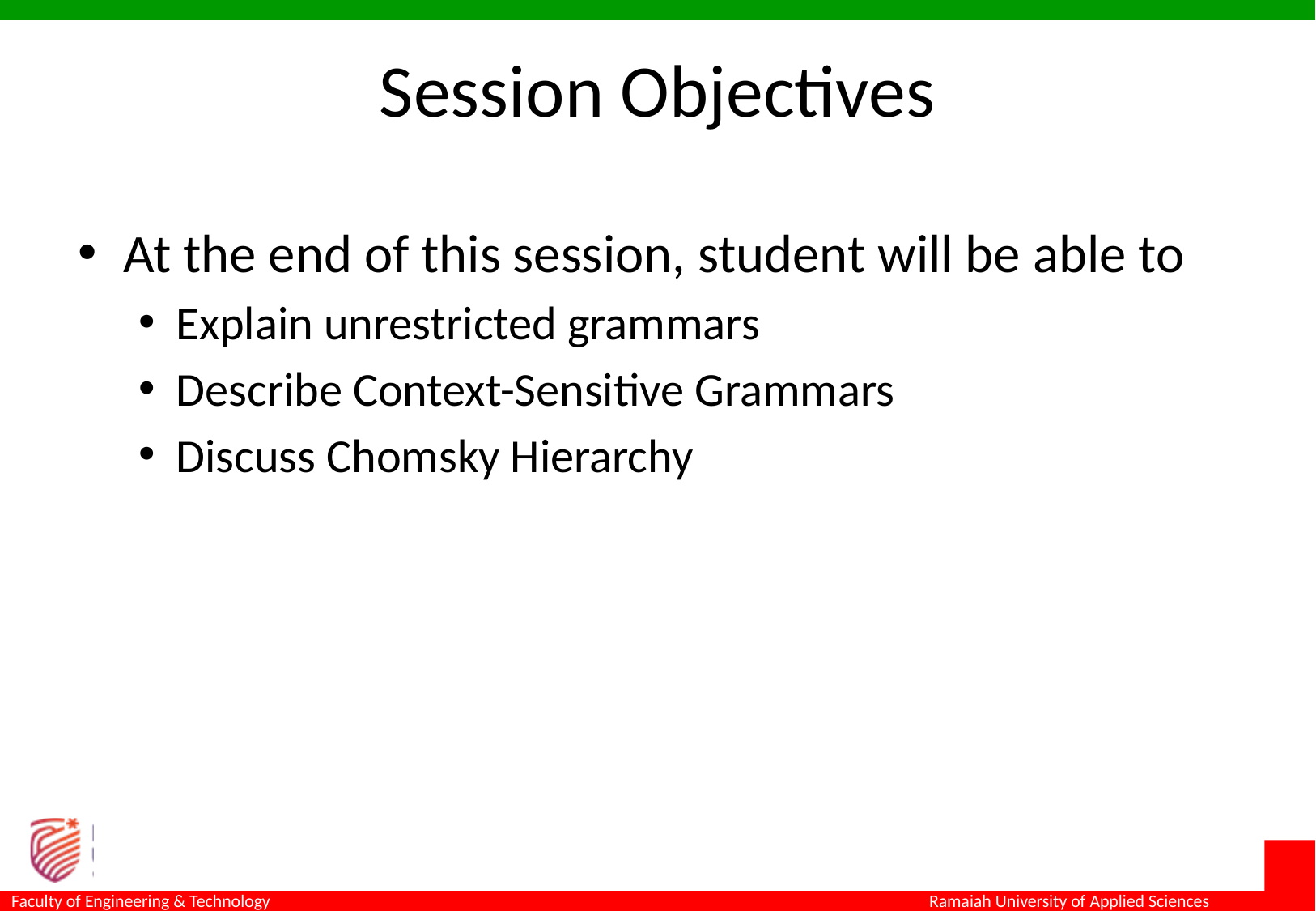

# Session Objectives
At the end of this session, student will be able to
Explain unrestricted grammars
Describe Context-Sensitive Grammars
Discuss Chomsky Hierarchy